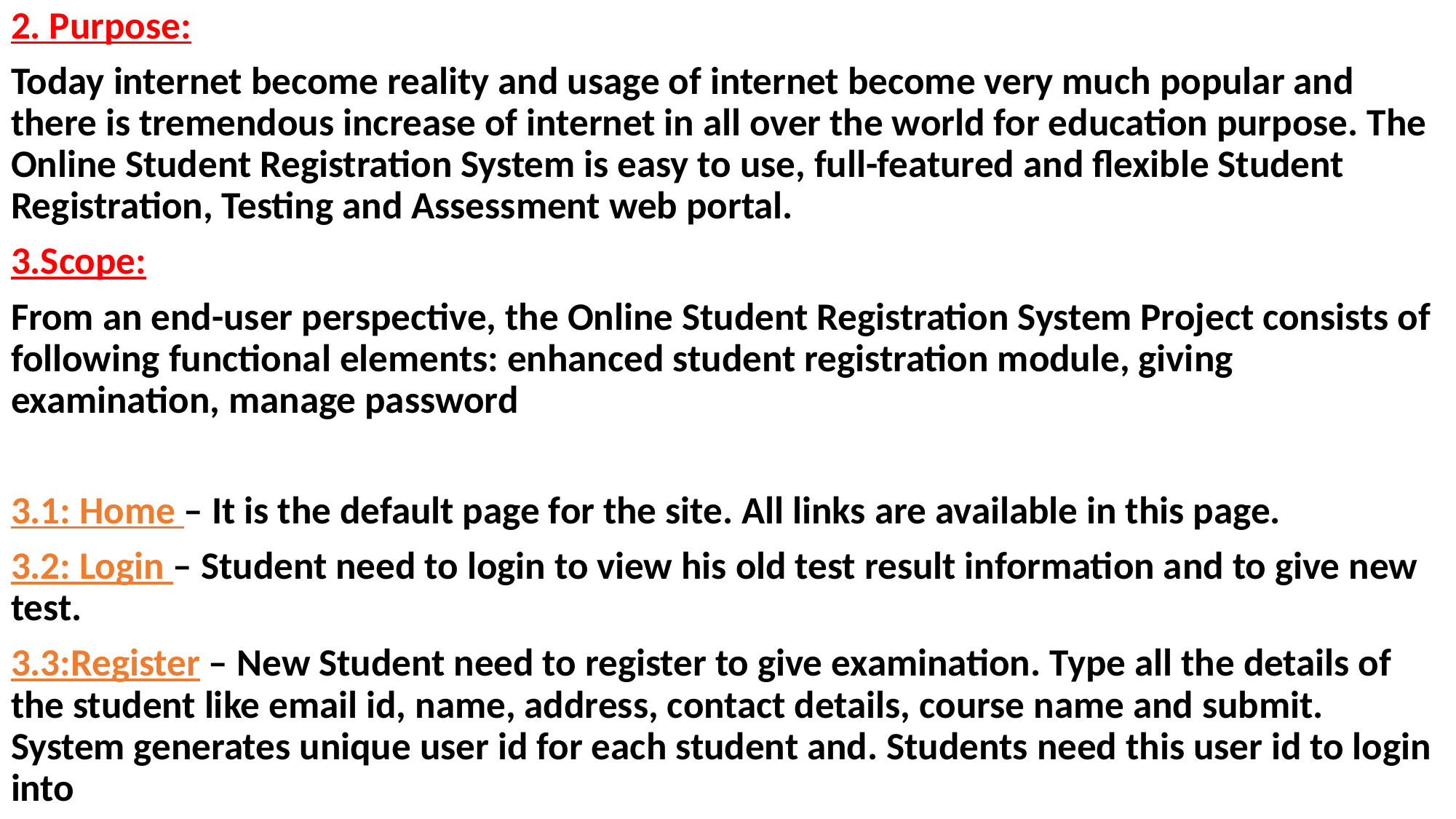

2. Purpose:
Today internet become reality and usage of internet become very much popular and there is tremendous increase of internet in all over the world for education purpose. The Online Student Registration System is easy to use, full-featured and flexible Student Registration, Testing and Assessment web portal.
3.Scope:
From an end-user perspective, the Online Student Registration System Project consists of following functional elements: enhanced student registration module, giving examination, manage password

3.1: Home – It is the default page for the site. All links are available in this page.
3.2: Login – Student need to login to view his old test result information and to give new test.
3.3:Register – New Student need to register to give examination. Type all the details of the student like email id, name, address, contact details, course name and submit. System generates unique user id for each student and. Students need this user id to login into